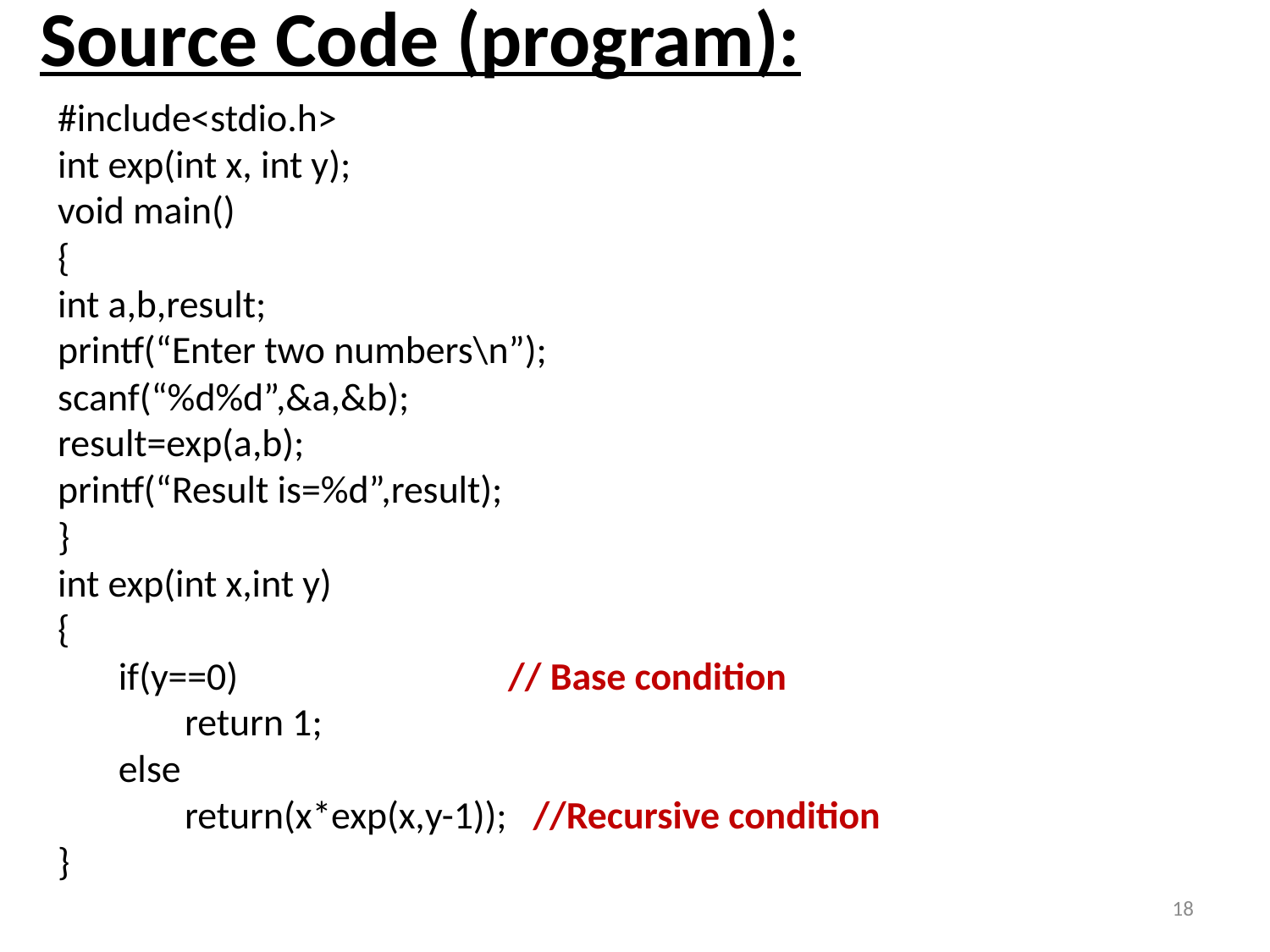

# Source Code (program):
#include<stdio.h>
int exp(int x, int y);
void main()
{
int a,b,result;
printf(“Enter two numbers\n”);
scanf(“%d%d”,&a,&b);
result=exp(a,b);
printf(“Result is=%d”,result);
}
int exp(int x,int y)
{
       if(y==0)   		        // Base condition
	return 1;
       else
	return(x*exp(x,y-1));   //Recursive condition
}
18